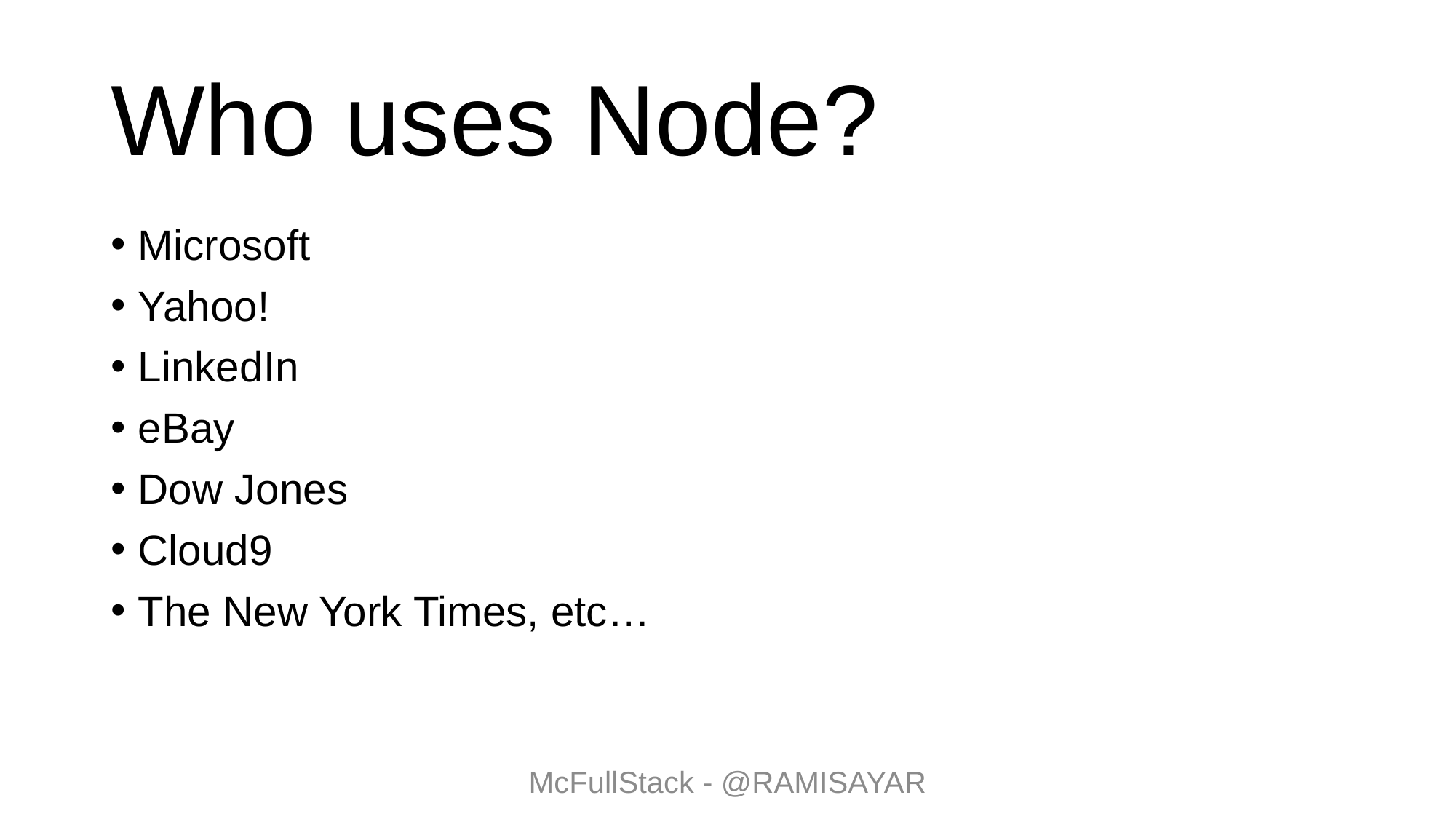

# Who uses Node?
Microsoft
Yahoo!
LinkedIn
eBay
Dow Jones
Cloud9
The New York Times, etc…
McFullStack - @RAMISAYAR